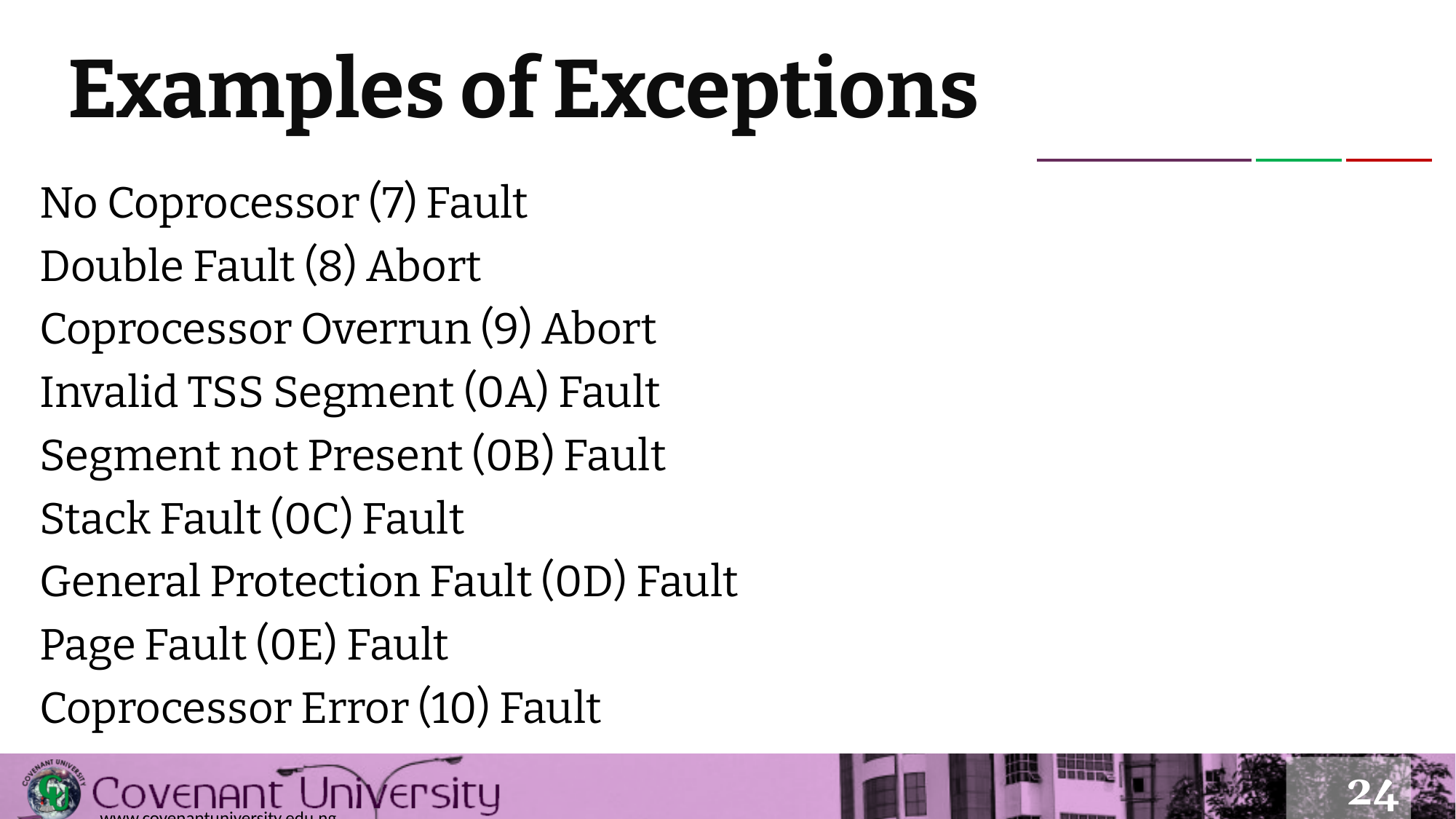

# Examples of Exceptions
No Coprocessor (7) Fault
Double Fault (8) Abort
Coprocessor Overrun (9) Abort
Invalid TSS Segment (0A) Fault
Segment not Present (0B) Fault
Stack Fault (0C) Fault
General Protection Fault (0D) Fault
Page Fault (0E) Fault
Coprocessor Error (10) Fault